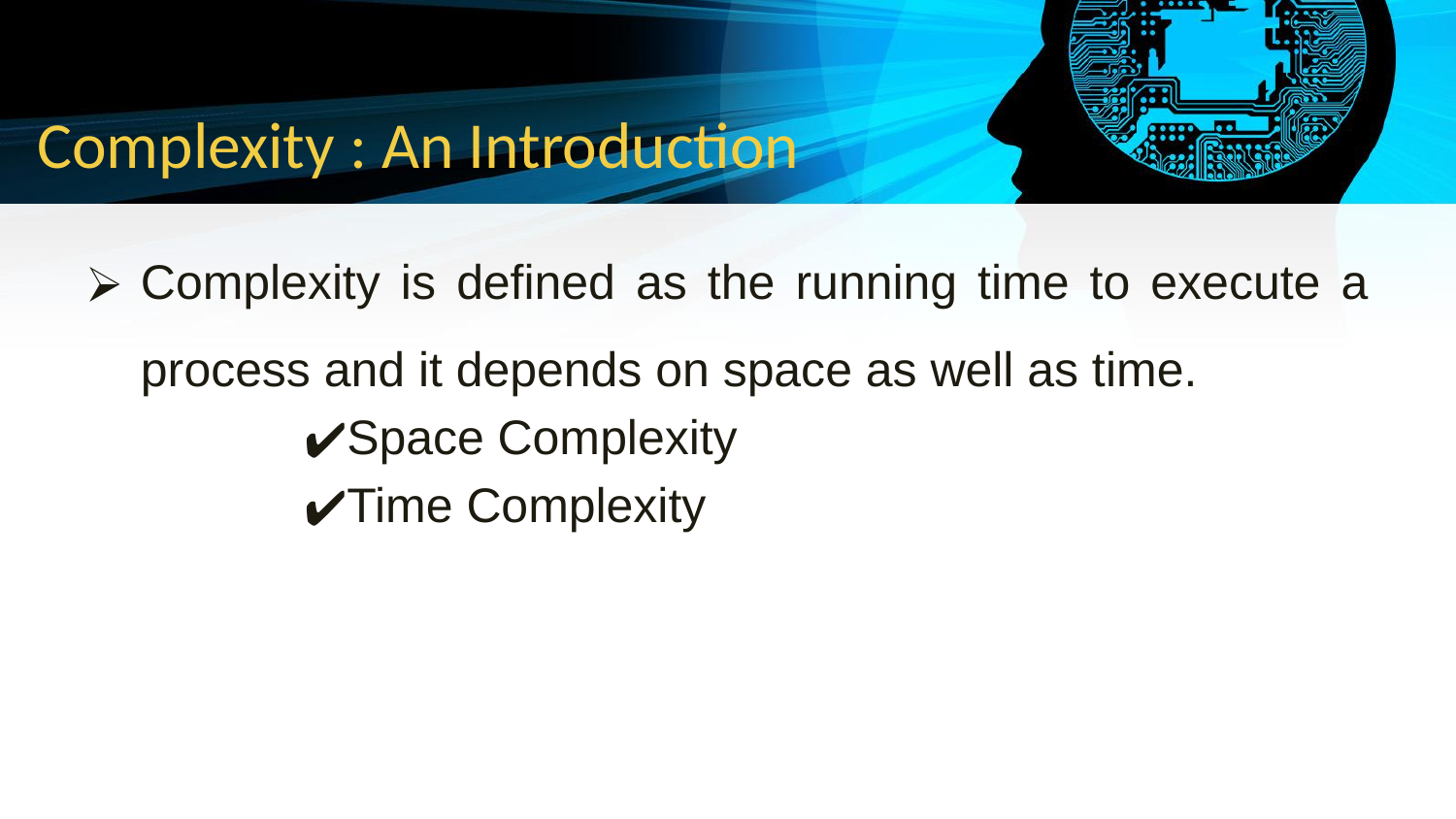

# Complexity : An Introduction
Complexity is defined as the running time to execute a process and it depends on space as well as time.
Space Complexity
Time Complexity